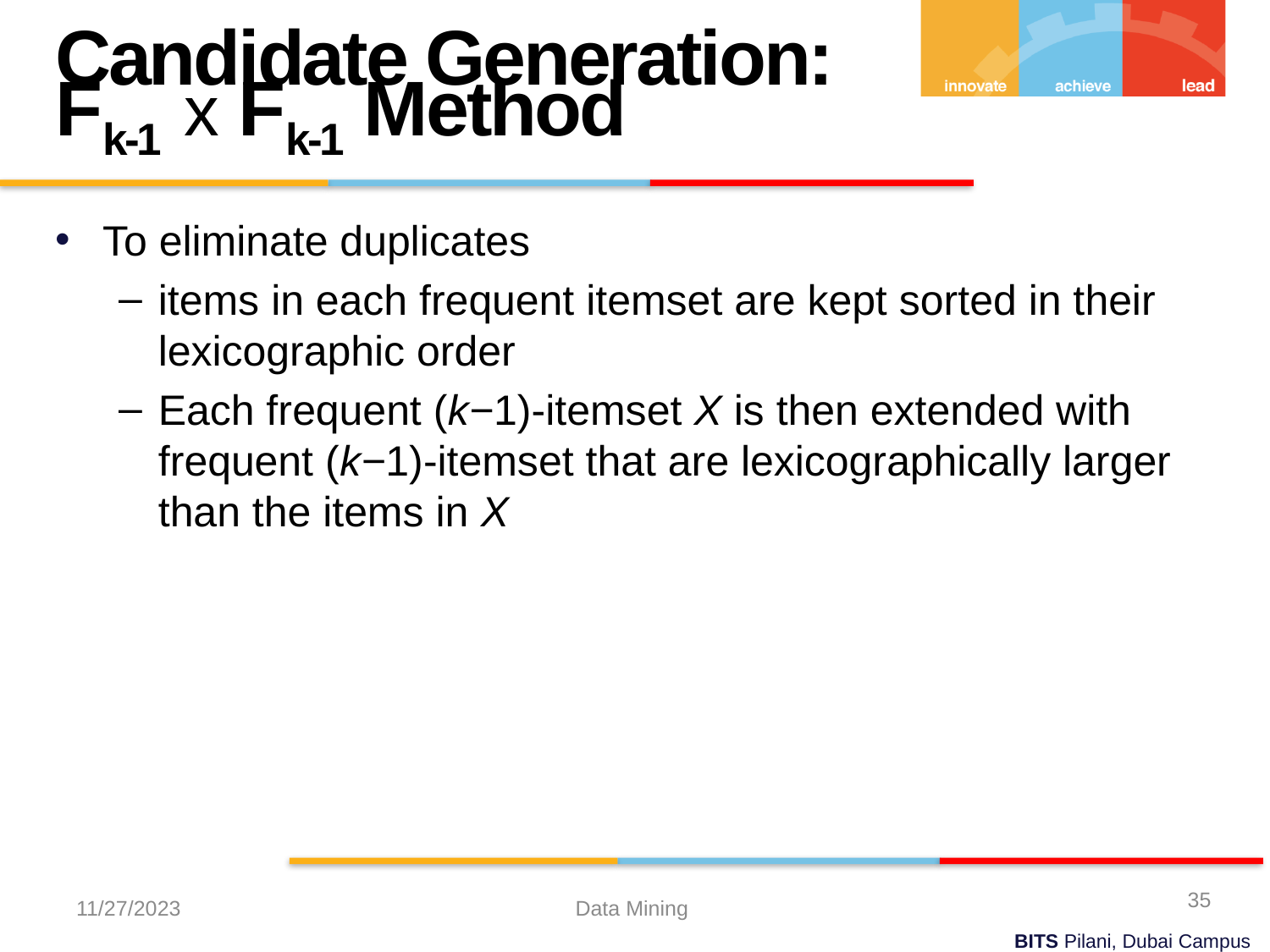

Candidate Generation: Fk-1 x Fk-1 Method
To eliminate duplicates
items in each frequent itemset are kept sorted in their lexicographic order
Each frequent (k−1)-itemset X is then extended with frequent (k−1)-itemset that are lexicographically larger than the items in X
35
11/27/2023
Data Mining